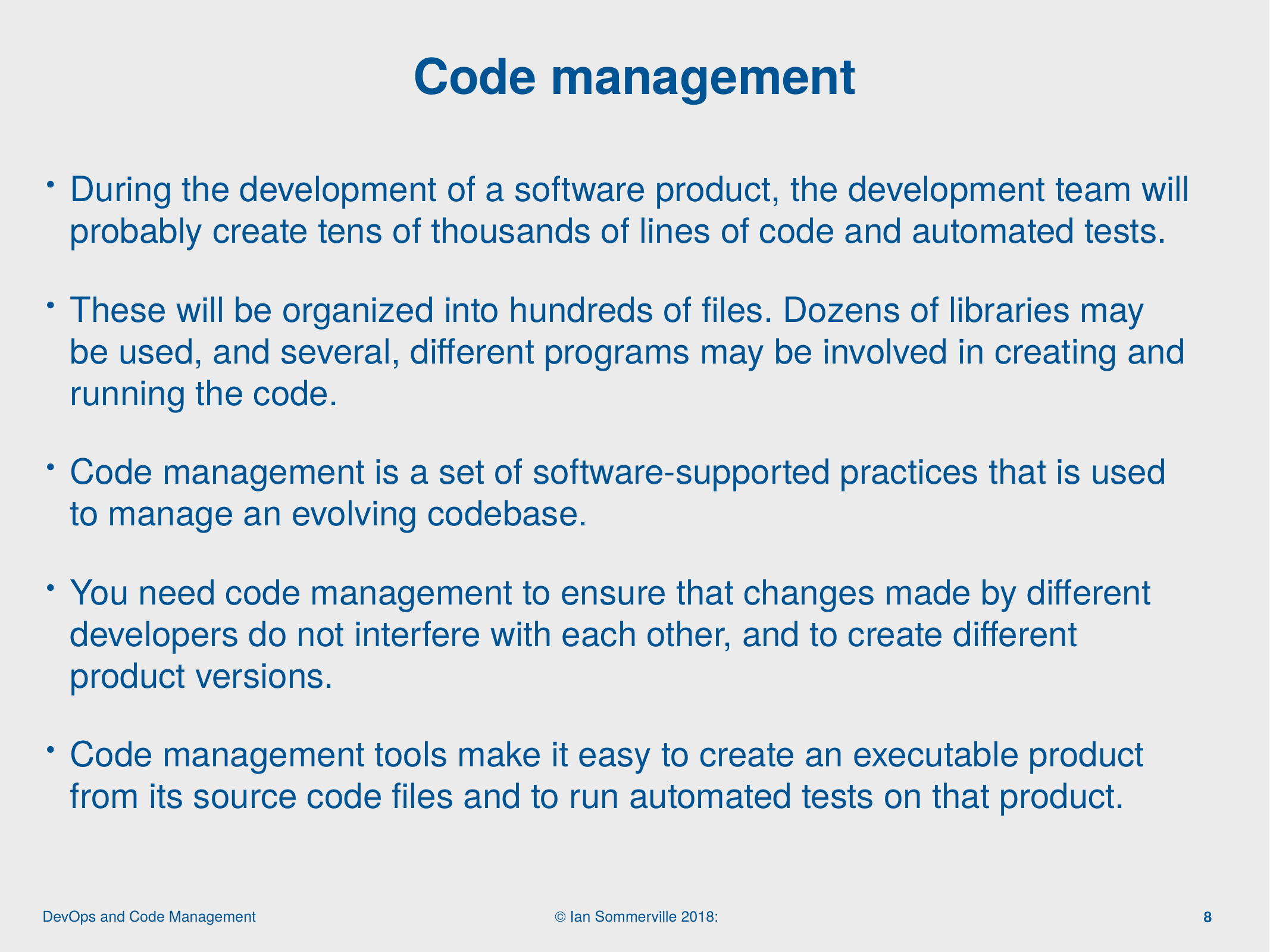

# Code management
During the development of a software product, the development team will probably create tens of thousands of lines of code and automated tests.
These will be organized into hundreds of files. Dozens of libraries may be used, and several, different programs may be involved in creating and running the code.
Code management is a set of software-supported practices that is used to manage an evolving codebase.
You need code management to ensure that changes made by different developers do not interfere with each other, and to create different product versions.
Code management tools make it easy to create an executable product from its source code files and to run automated tests on that product.
8